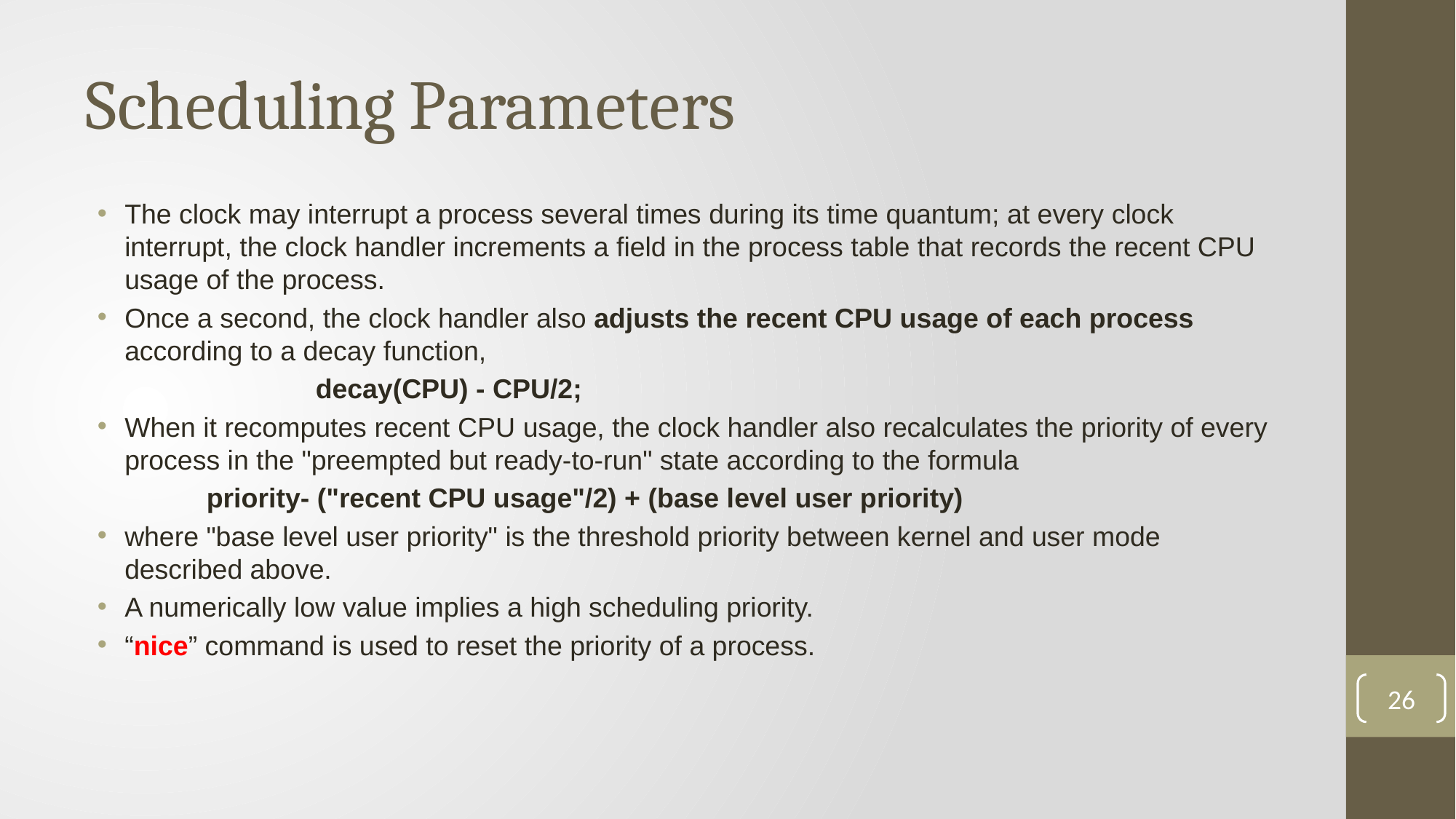

# Scheduling Parameters
The clock may interrupt a process several times during its time quantum; at every clock interrupt, the clock handler increments a field in the process table that records the recent CPU usage of the process.
Once a second, the clock handler also adjusts the recent CPU usage of each process according to a decay function,
		decay(CPU) - CPU/2;
When it recomputes recent CPU usage, the clock handler also recalculates the priority of every process in the "preempted but ready-to-run" state according to the formula
	priority- ("recent CPU usage"/2) + (base level user priority)
where "base level user priority" is the threshold priority between kernel and user mode described above.
A numerically low value implies a high scheduling priority.
“nice” command is used to reset the priority of a process.
26